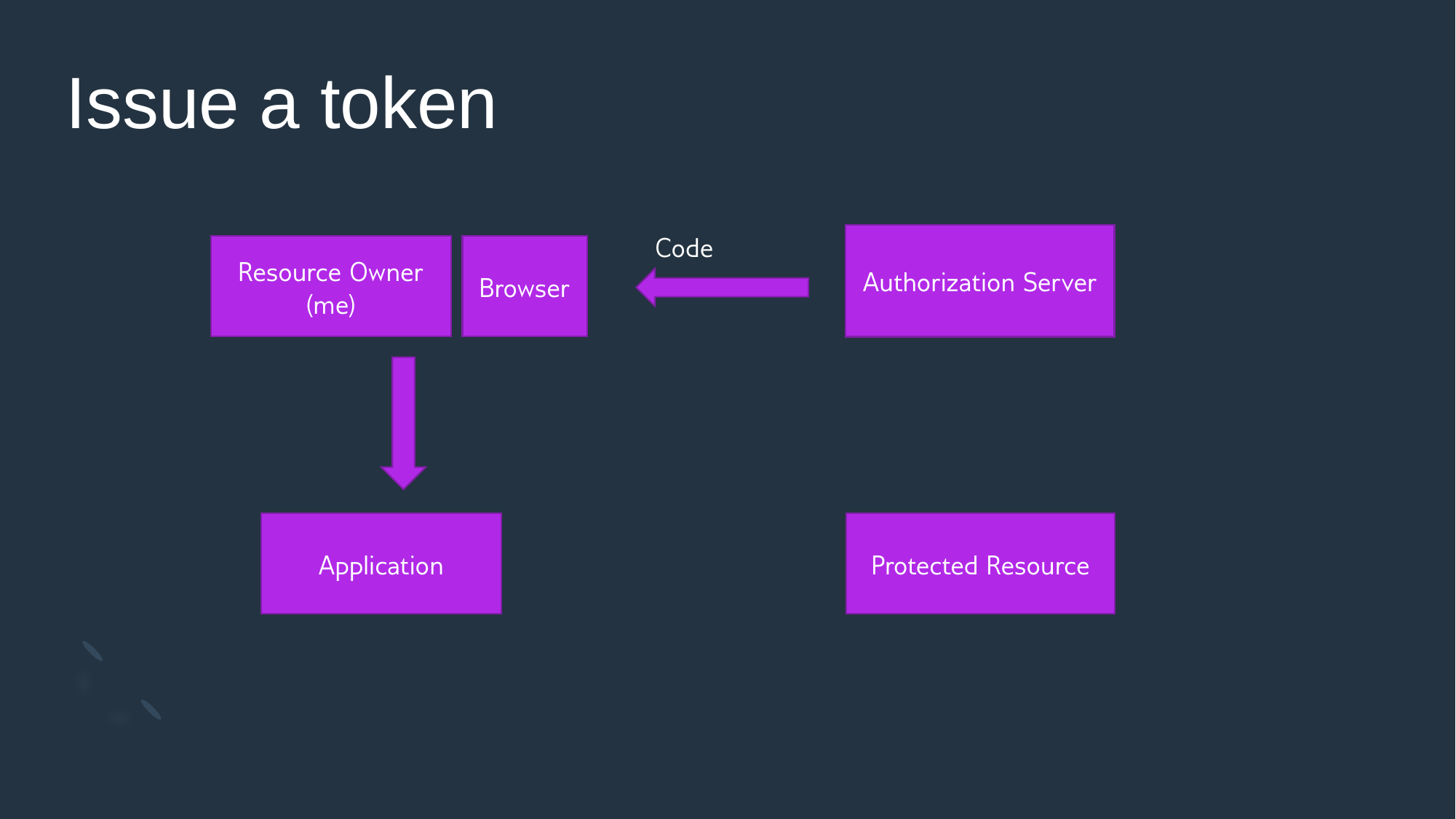

# Issue a token
Code
Authorization Server
Resource Owner (me)
Browser
Application
Protected Resource